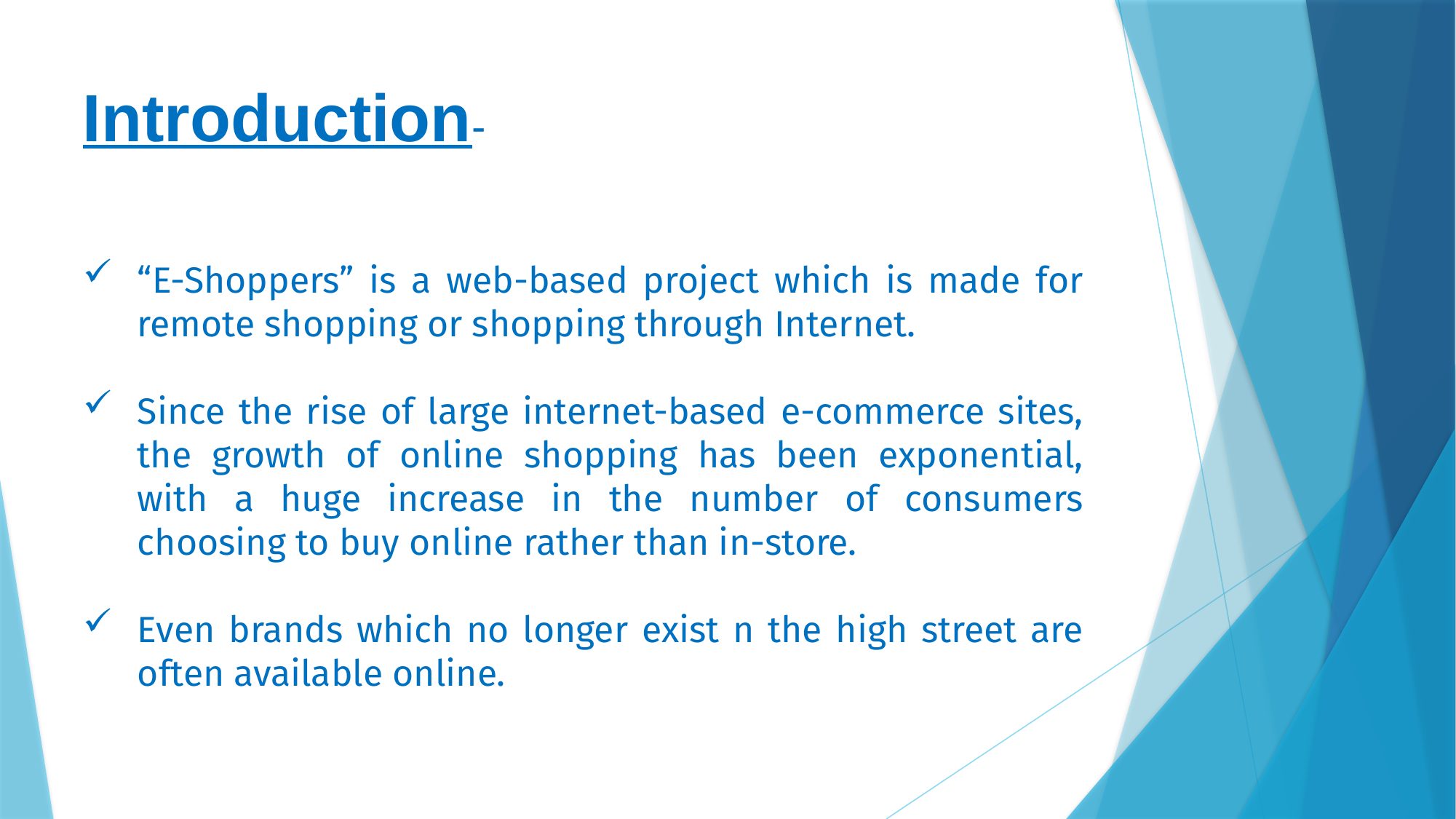

Introduction-

“E-Shoppers” is a web-based project which is made for remote shopping or shopping through Internet.

Since the rise of large internet-based e-commerce sites, the growth of online shopping has been exponential, with a huge increase in the number of consumers choosing to buy online rather than in-store.

Even brands which no longer exist n the high street are often available online.